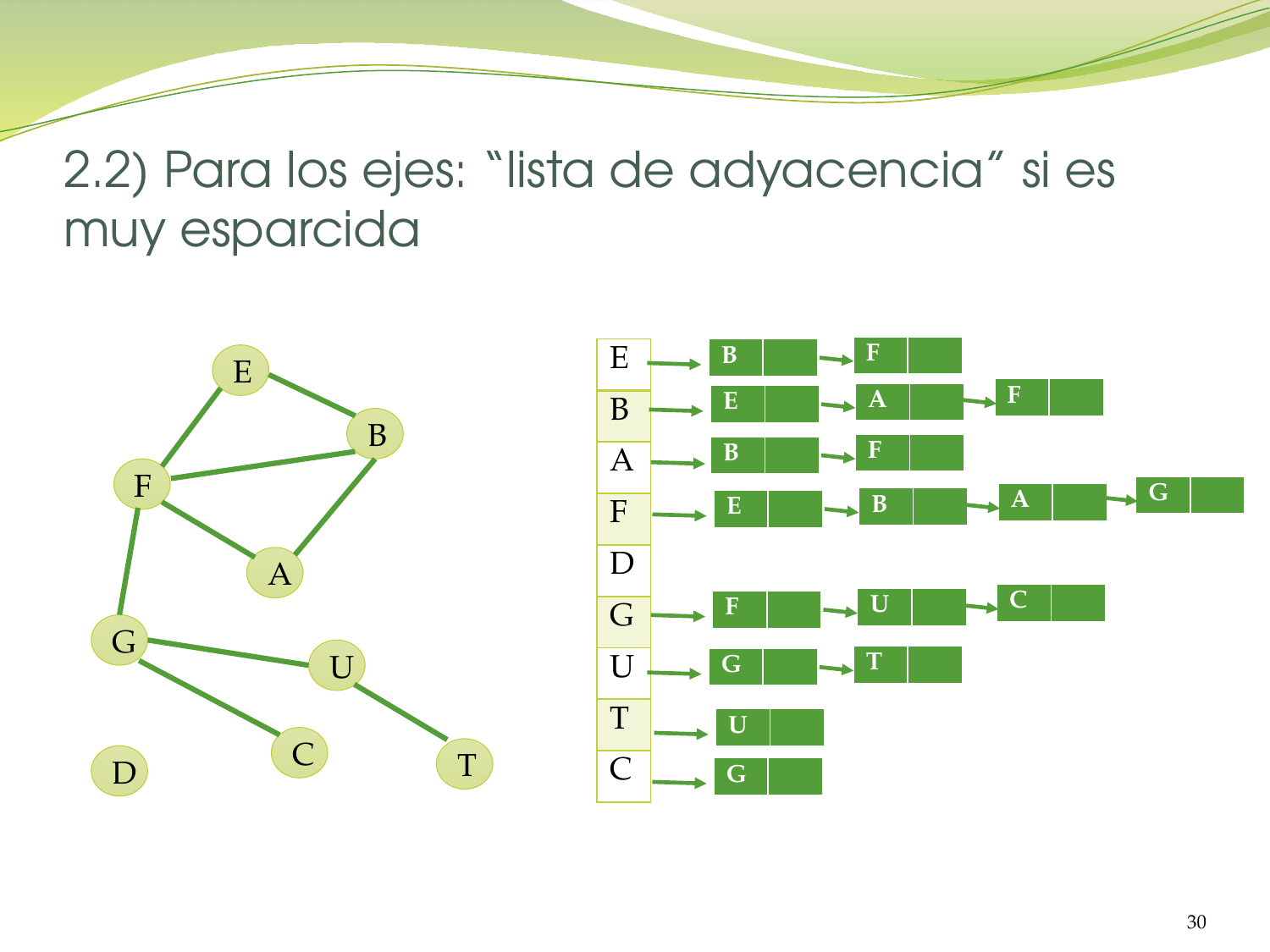

# 2.2) Para los ejes: “lista de adyacencia” si es muy esparcida
| F |  |
| --- | --- |
| E |
| --- |
| B |
| A |
| F |
| D |
| G |
| U |
| T |
| C |
| B |  |
| --- | --- |
E
B
F
A
G
U
C
T
D
| F |  |
| --- | --- |
| A |  |
| --- | --- |
| E |  |
| --- | --- |
| F |  |
| --- | --- |
| B |  |
| --- | --- |
| G |  |
| --- | --- |
| A |  |
| --- | --- |
| B |  |
| --- | --- |
| E |  |
| --- | --- |
| C |  |
| --- | --- |
| U |  |
| --- | --- |
| F |  |
| --- | --- |
| T |  |
| --- | --- |
| G |  |
| --- | --- |
| U |  |
| --- | --- |
| G |  |
| --- | --- |
30